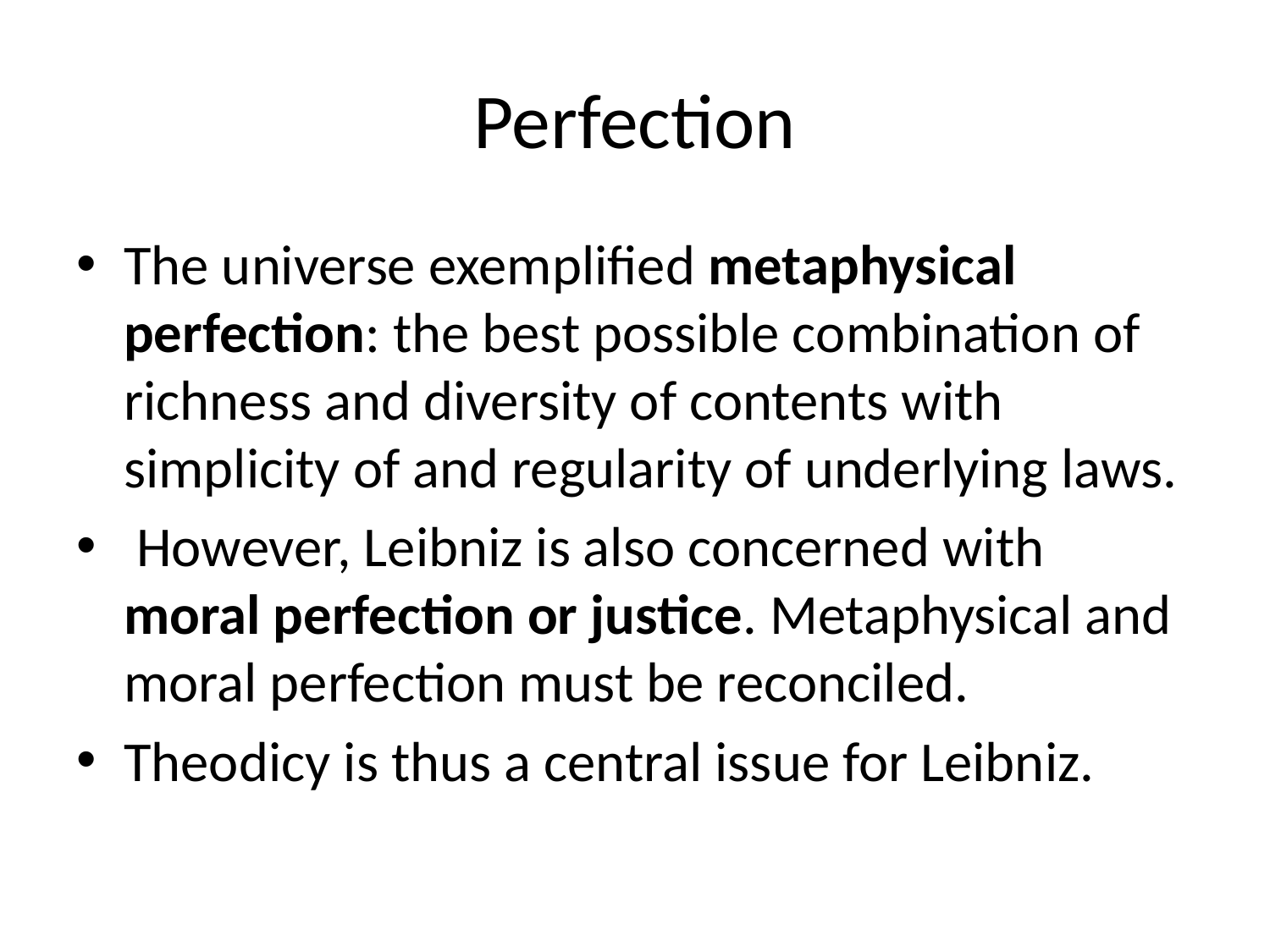

# Perfection
The universe exemplified metaphysical perfection: the best possible combination of richness and diversity of contents with simplicity of and regularity of underlying laws.
 However, Leibniz is also concerned with moral perfection or justice. Metaphysical and moral perfection must be reconciled.
Theodicy is thus a central issue for Leibniz.